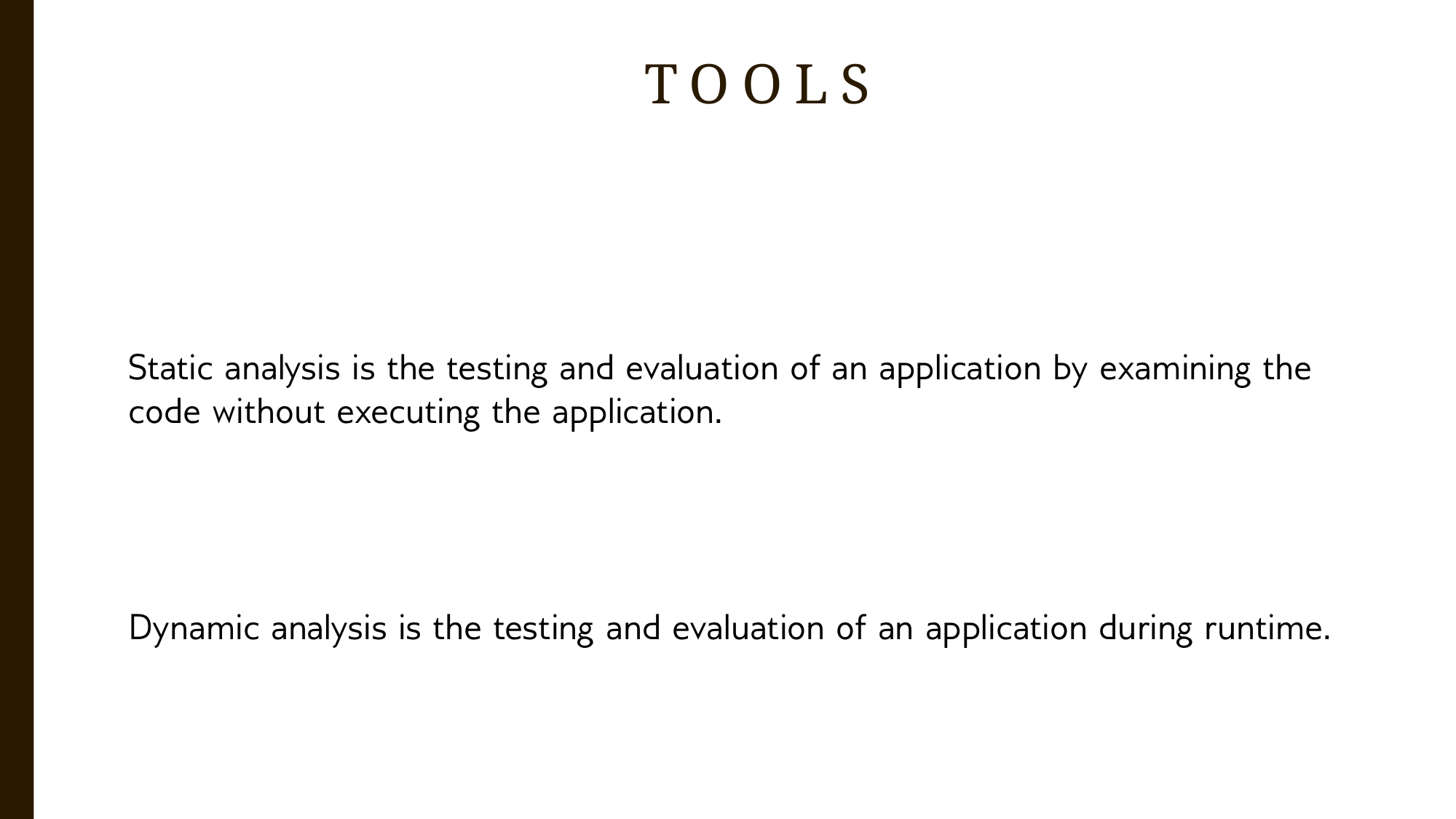

tools
Static analysis is the testing and evaluation of an application by examining the code without executing the application.
Dynamic analysis is the testing and evaluation of an application during runtime.